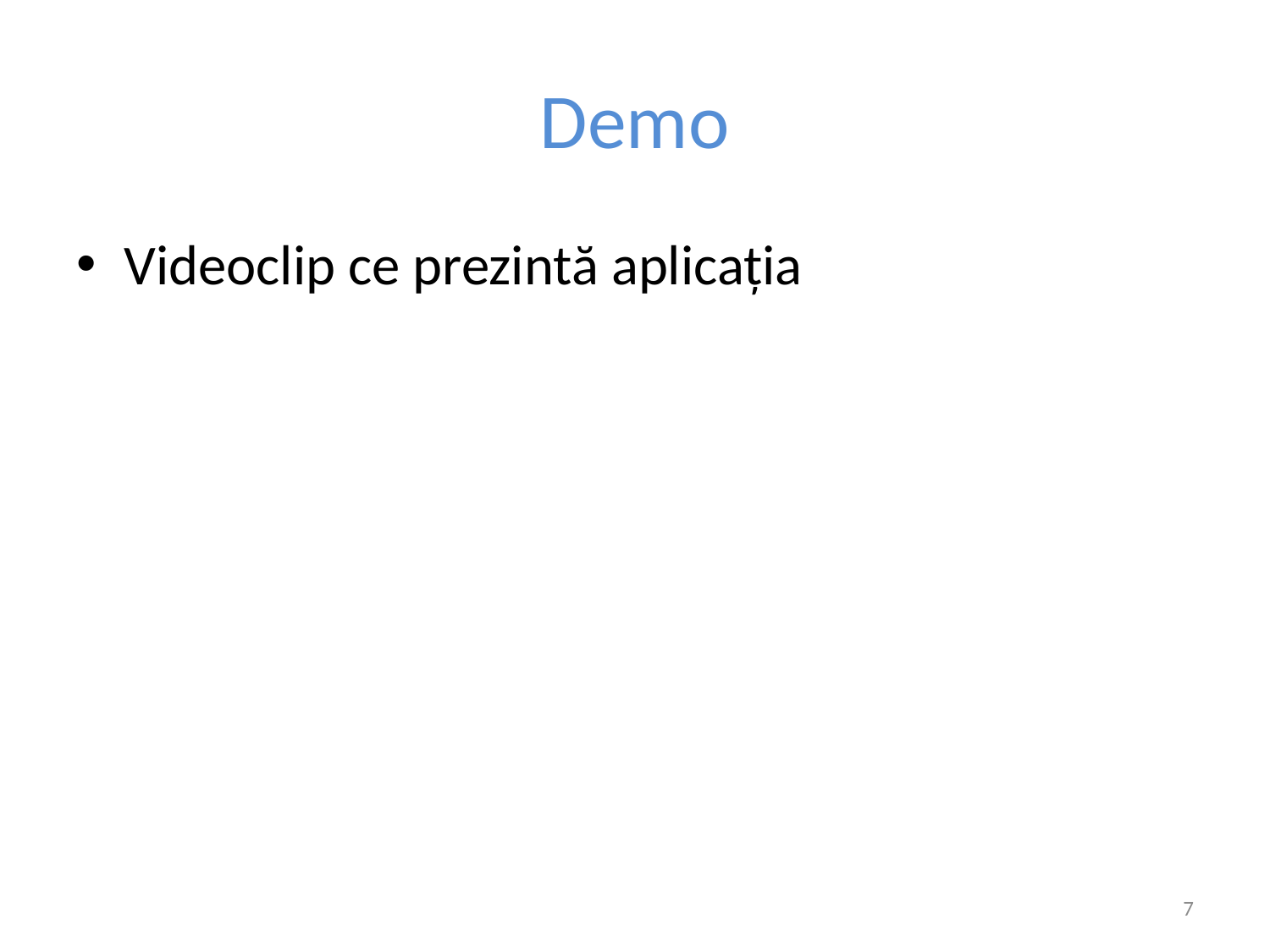

# Demo
Videoclip ce prezintă aplicația
7